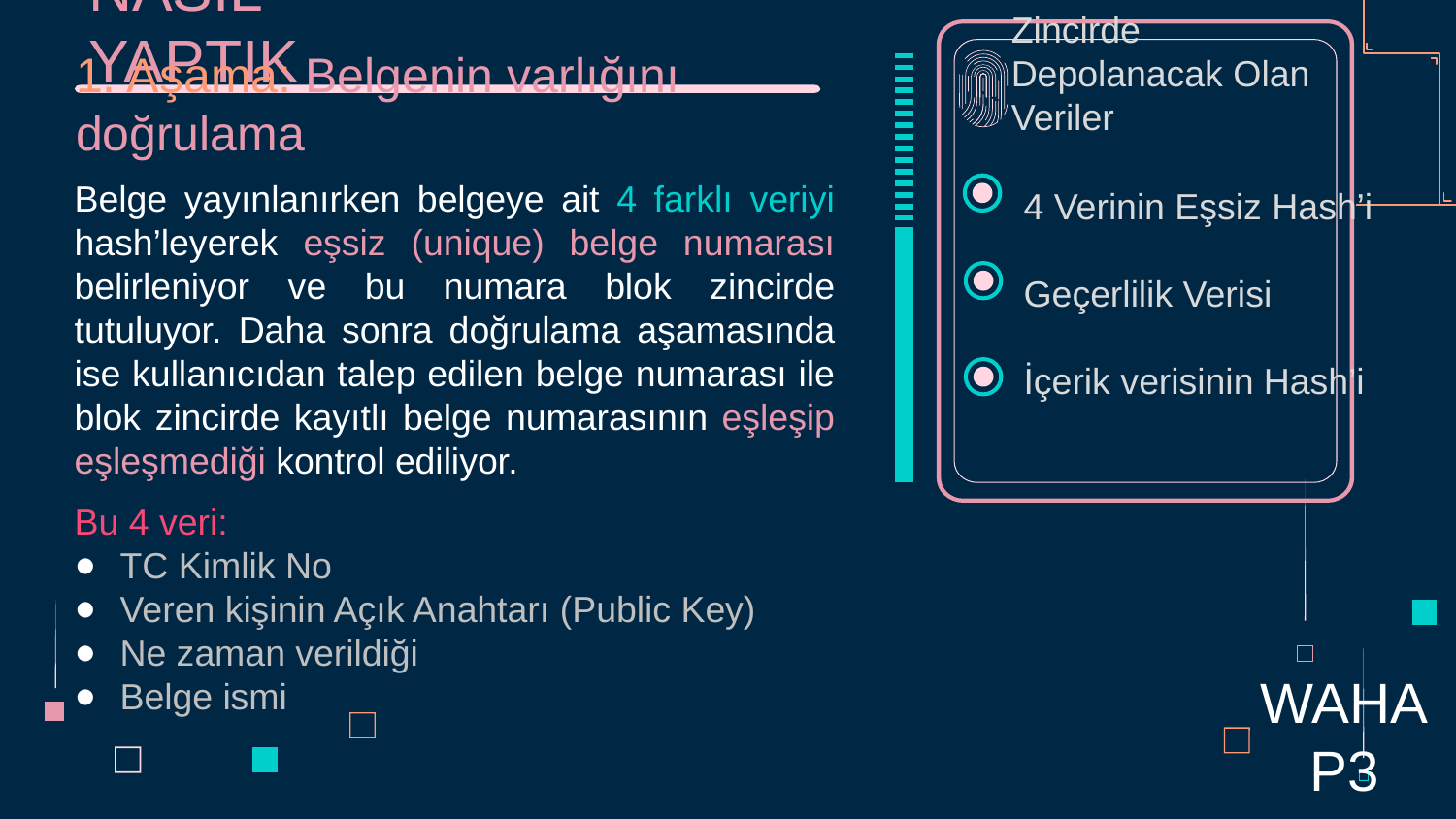

# NASIL YAPTIK

Zincirde Depolanacak Olan Veriler

1. Aşama: Belgenin varlığını doğrulama
4 Verinin Eşsiz Hash’i

Geçerlilik Verisi

İçerik verisinin Hash’i
Belge yayınlanırken belgeye ait 4 farklı veriyi hash’leyerek eşsiz (unique) belge numarası belirleniyor ve bu numara blok zincirde tutuluyor. Daha sonra doğrulama aşamasında ise kullanıcıdan talep edilen belge numarası ile blok zincirde kayıtlı belge numarasının eşleşip eşleşmediği kontrol ediliyor.

Bu 4 veri:
TC Kimlik No
Veren kişinin Açık Anahtarı (Public Key)
Ne zaman verildiği
Belge ismi

WAHAP3